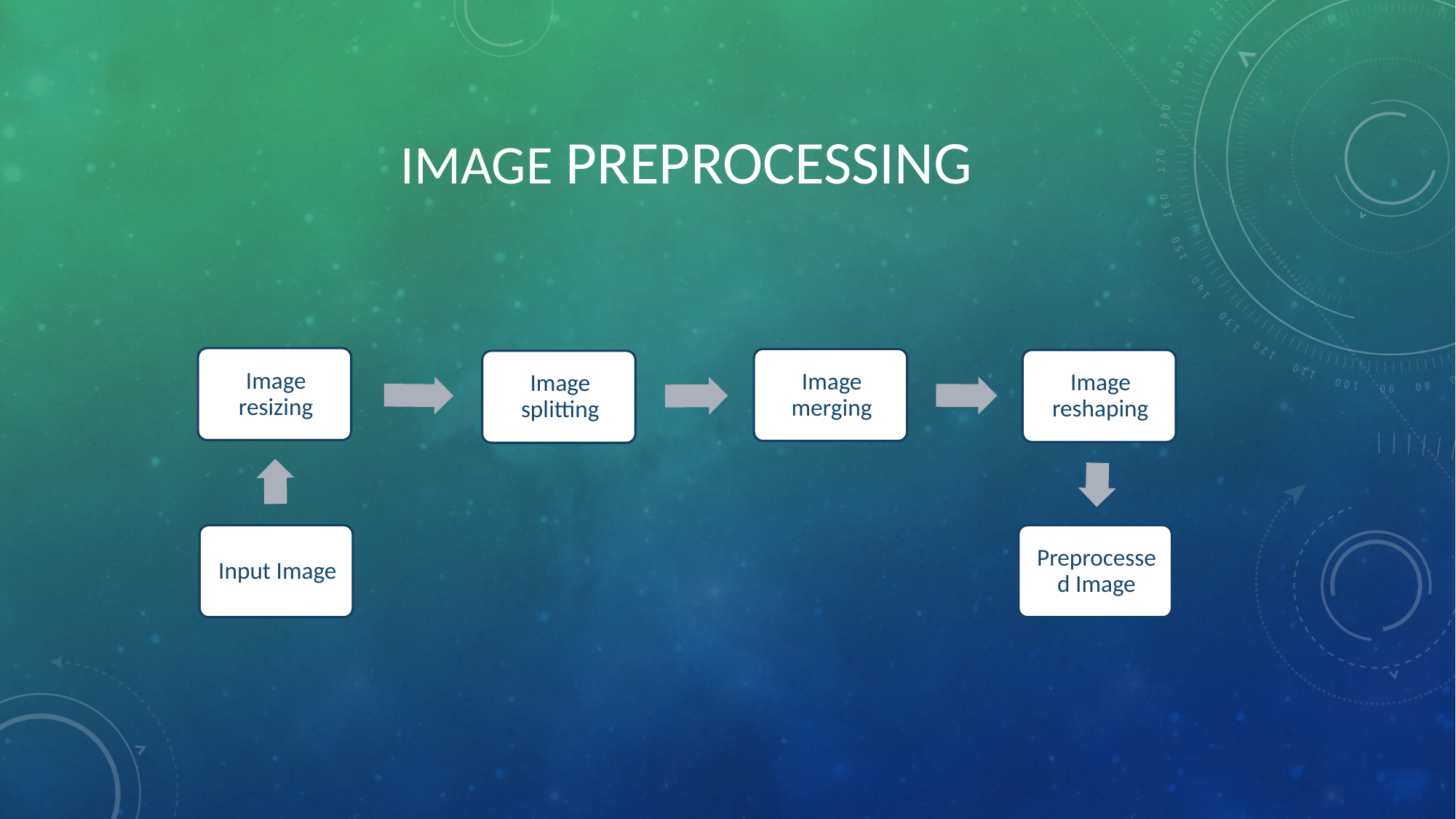

# Image Preprocessing
Input Image

Image resizing

Image splitting

Image merging

Image reshaping

Preprocessed Image